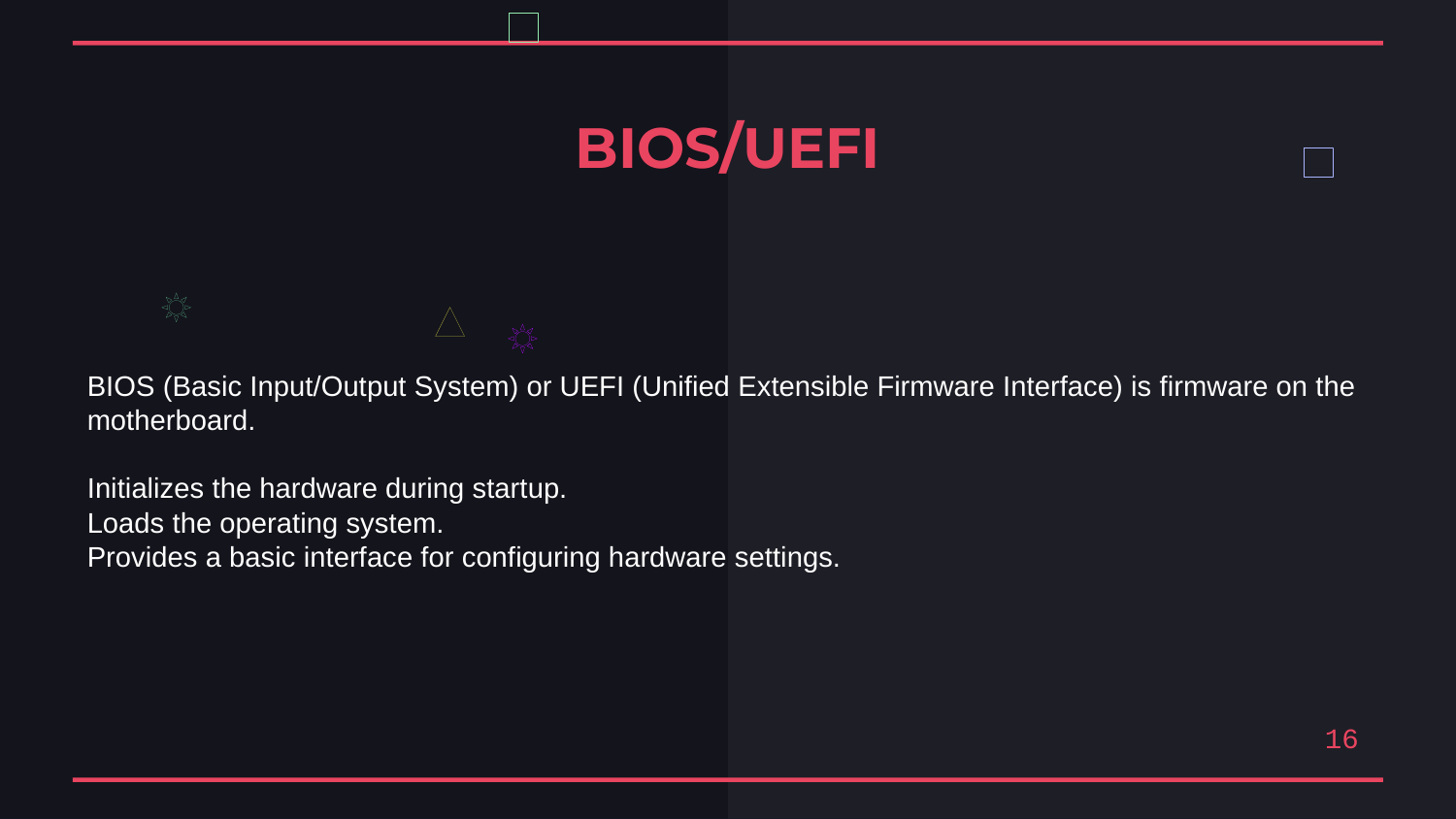

BIOS/UEFI

BIOS (Basic Input/Output System) or UEFI (Unified Extensible Firmware Interface) is firmware on the motherboard.

Initializes the hardware during startup.
Loads the operating system.
Provides a basic interface for configuring hardware settings.

16